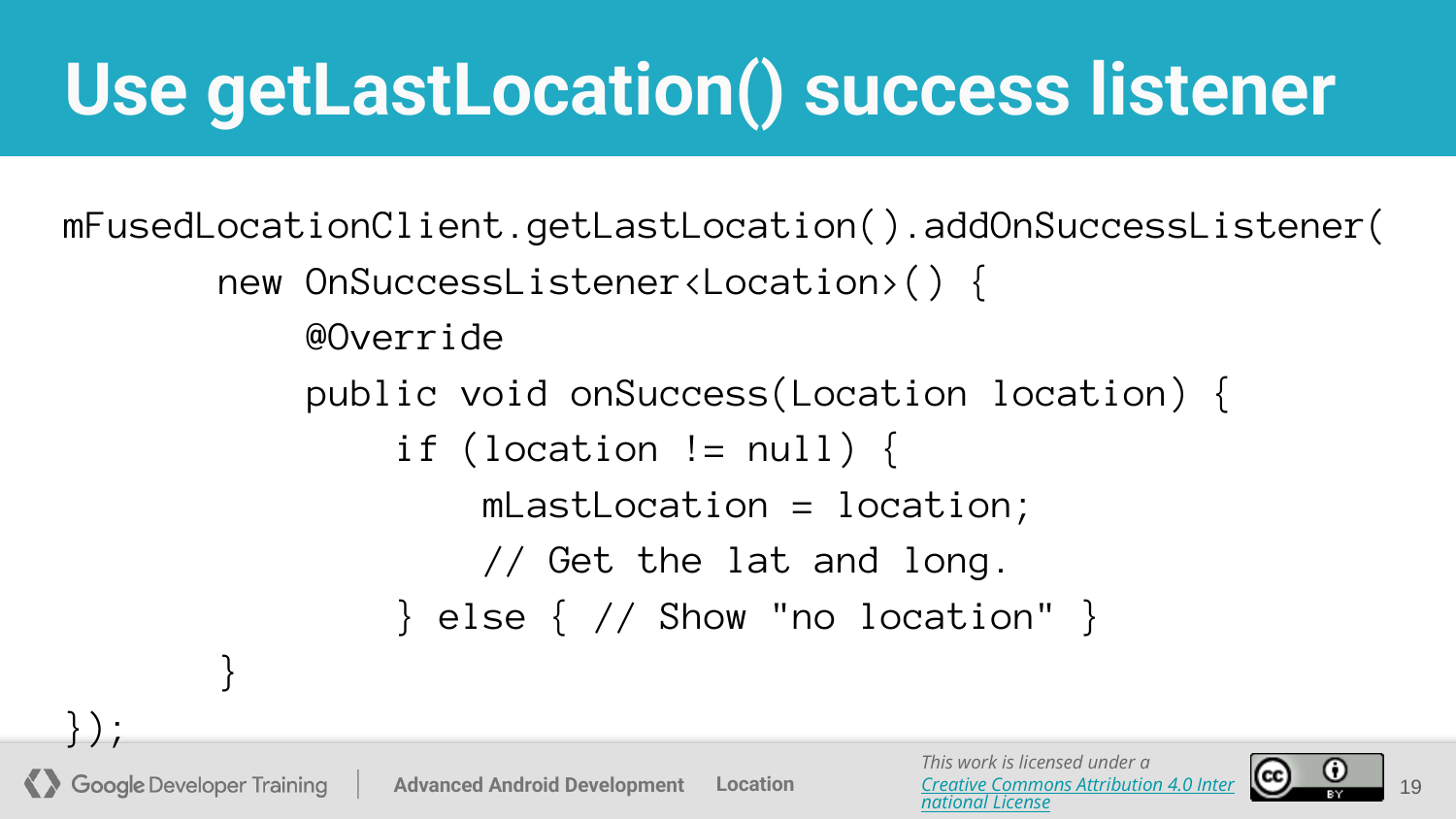

# Use getLastLocation() success listener
mFusedLocationClient.getLastLocation().addOnSuccessListener(
       new OnSuccessListener<Location>() {
           @Override
           public void onSuccess(Location location) {
               if (location != null) {
                   mLastLocation = location;
                   // Get the lat and long.
               } else { // Show "no location" }
       }
});

19